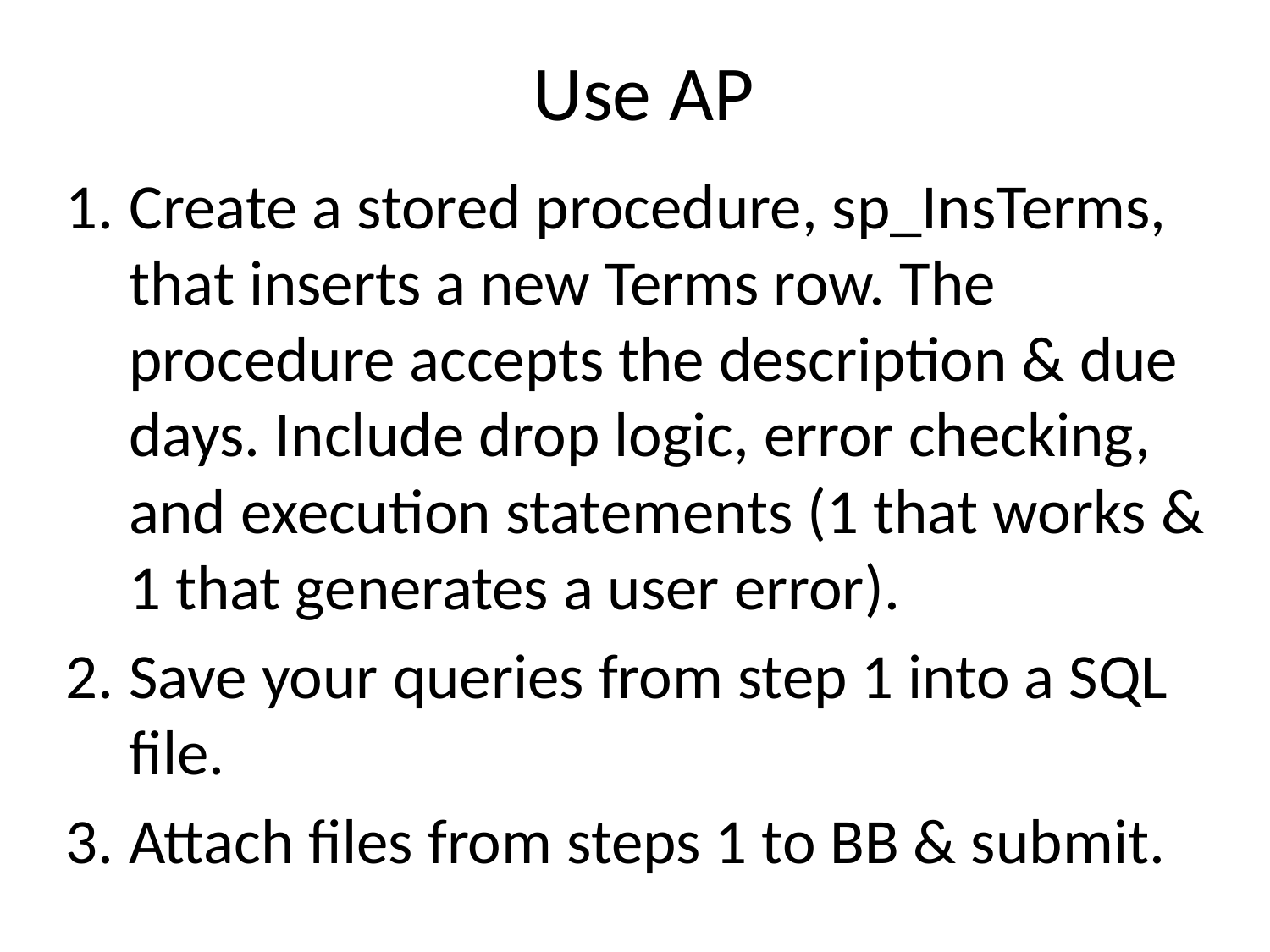

# Use AP
Create a stored procedure, sp_InsTerms, that inserts a new Terms row. The procedure accepts the description & due days. Include drop logic, error checking, and execution statements (1 that works & 1 that generates a user error).
Save your queries from step 1 into a SQL file.
Attach files from steps 1 to BB & submit.